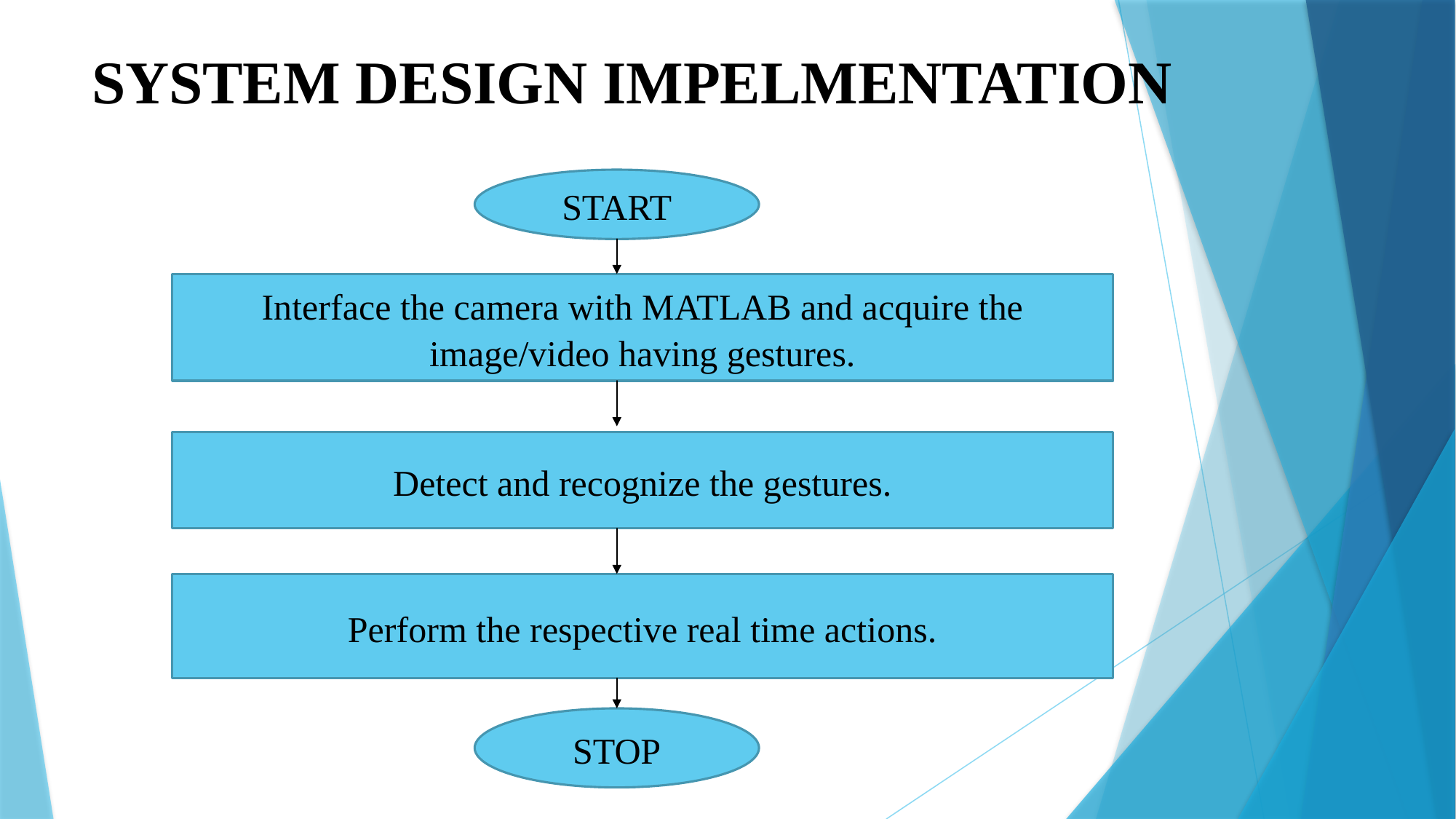

# SYSTEM DESIGN IMPELMENTATION
START
Interface the camera with MATLAB and acquire the image/video having gestures.
Detect and recognize the gestures.
Perform the respective real time actions.
STOP